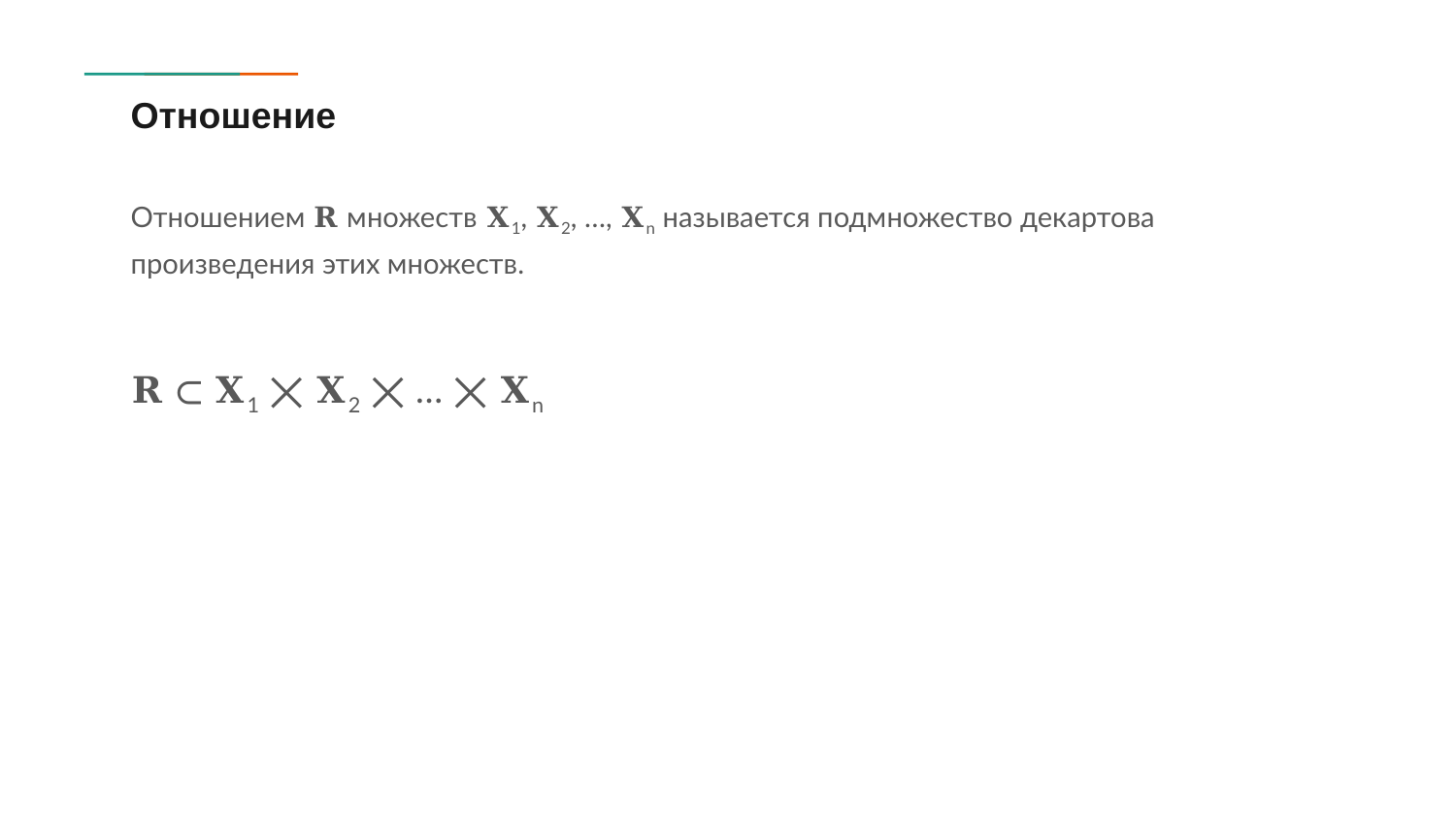

# Отношение
Отношением 𝐑 множеств 𝐗1, 𝐗2, …, 𝐗n называется подмножество декартова произведения этих множеств.

𝐑 ⊂ 𝐗1 ⨉ 𝐗2 ⨉ … ⨉ 𝐗n